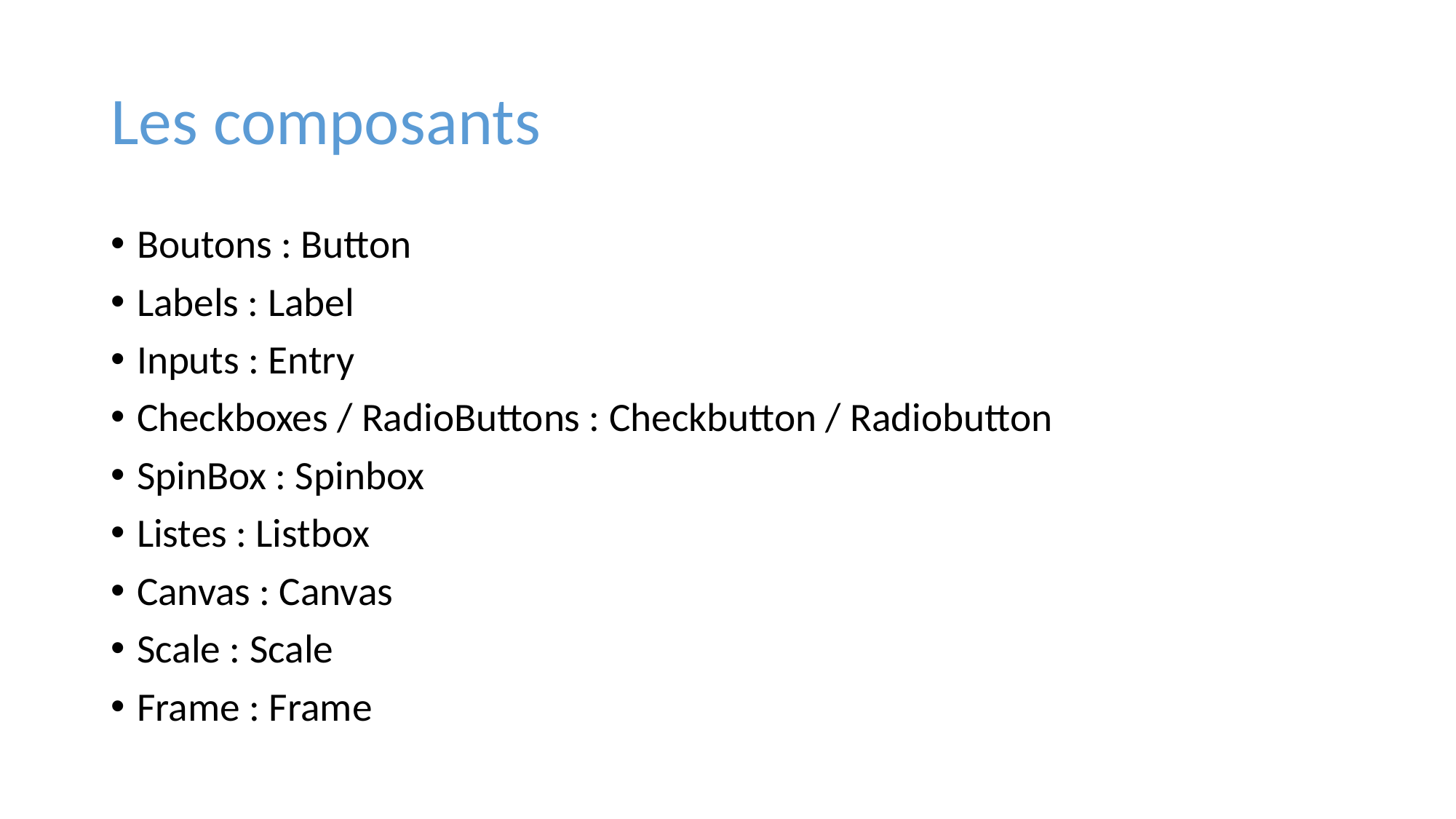

# Les composants
Boutons : Button
Labels : Label
Inputs : Entry
Checkboxes / RadioButtons : Checkbutton / Radiobutton
SpinBox : Spinbox
Listes : Listbox
Canvas : Canvas
Scale : Scale
Frame : Frame